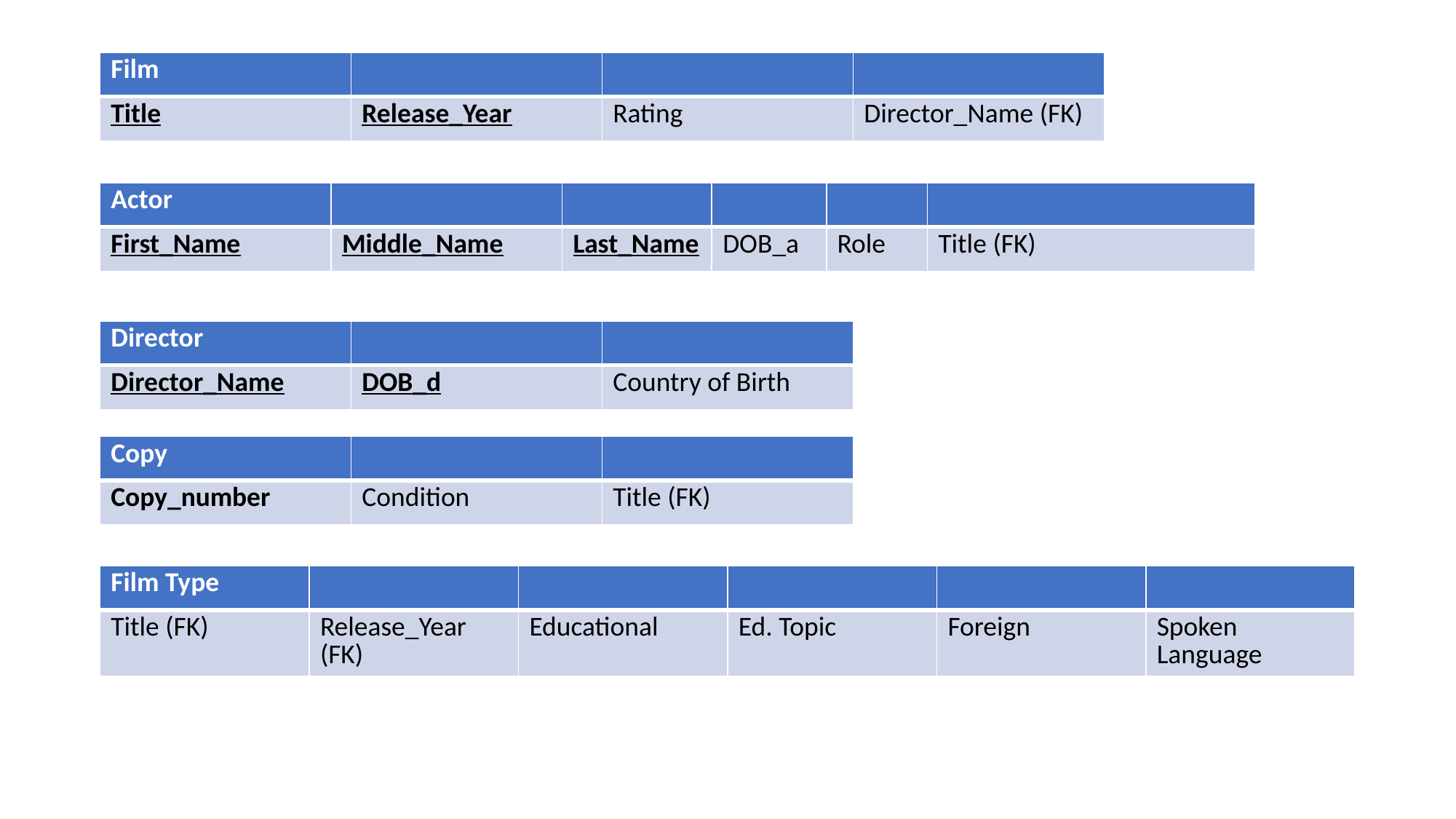

| Film |  |  |  |
| --- | --- | --- | --- |
| Title | Release\_Year | Rating | Director\_Name (FK) |
| Actor |  |  |  |  |  |
| --- | --- | --- | --- | --- | --- |
| First\_Name | Middle\_Name | Last\_Name | DOB\_a | Role | Title (FK) |
| Director |  |  |
| --- | --- | --- |
| Director\_Name | DOB\_d | Country of Birth |
| Copy |  |  |
| --- | --- | --- |
| Copy\_number | Condition | Title (FK) |
| Film Type |  |  |  |  |  |
| --- | --- | --- | --- | --- | --- |
| Title (FK) | Release\_Year (FK) | Educational | Ed. Topic | Foreign | Spoken Language |